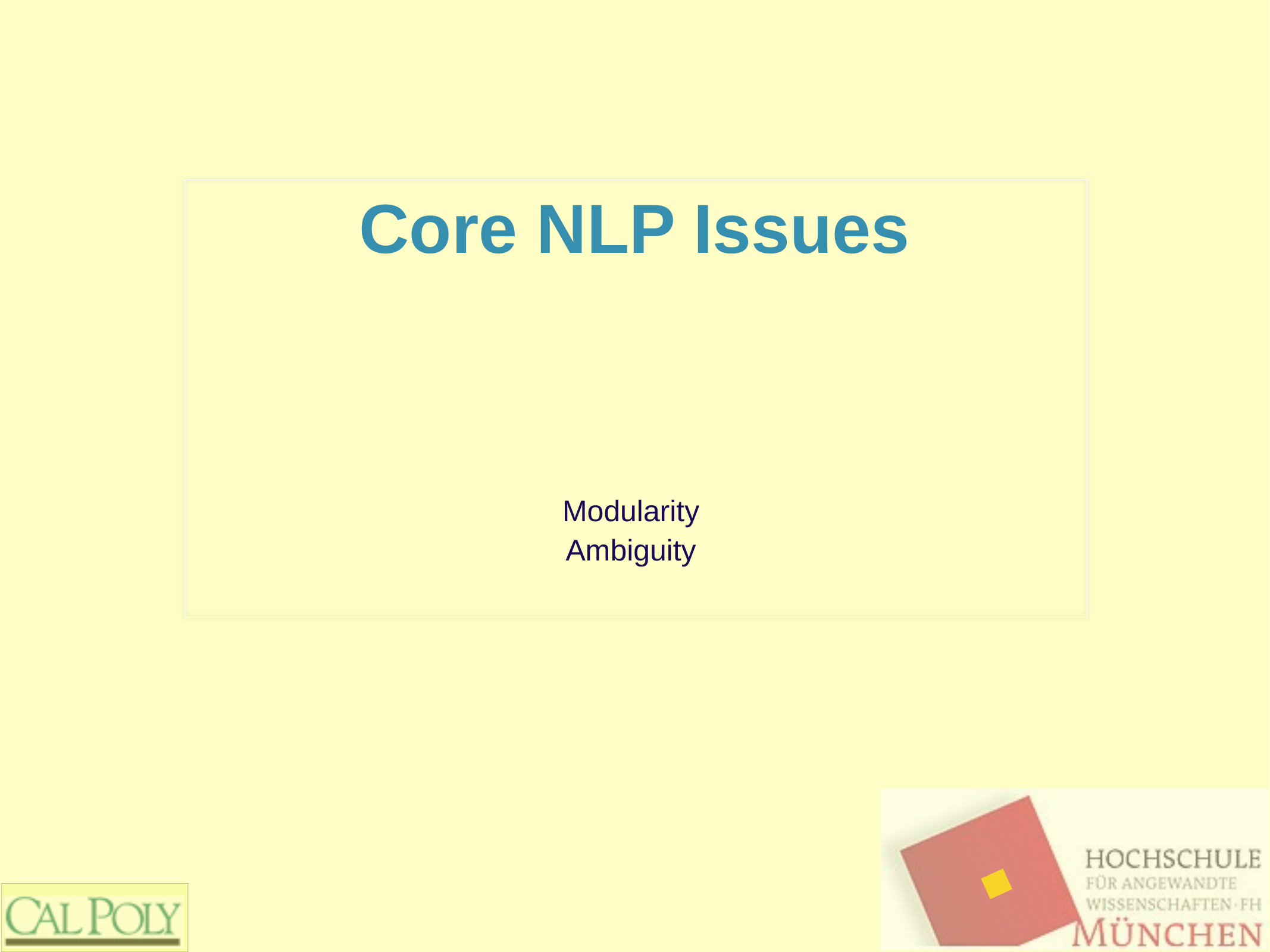

# Core NLP Issues
Modularity
Ambiguity
38